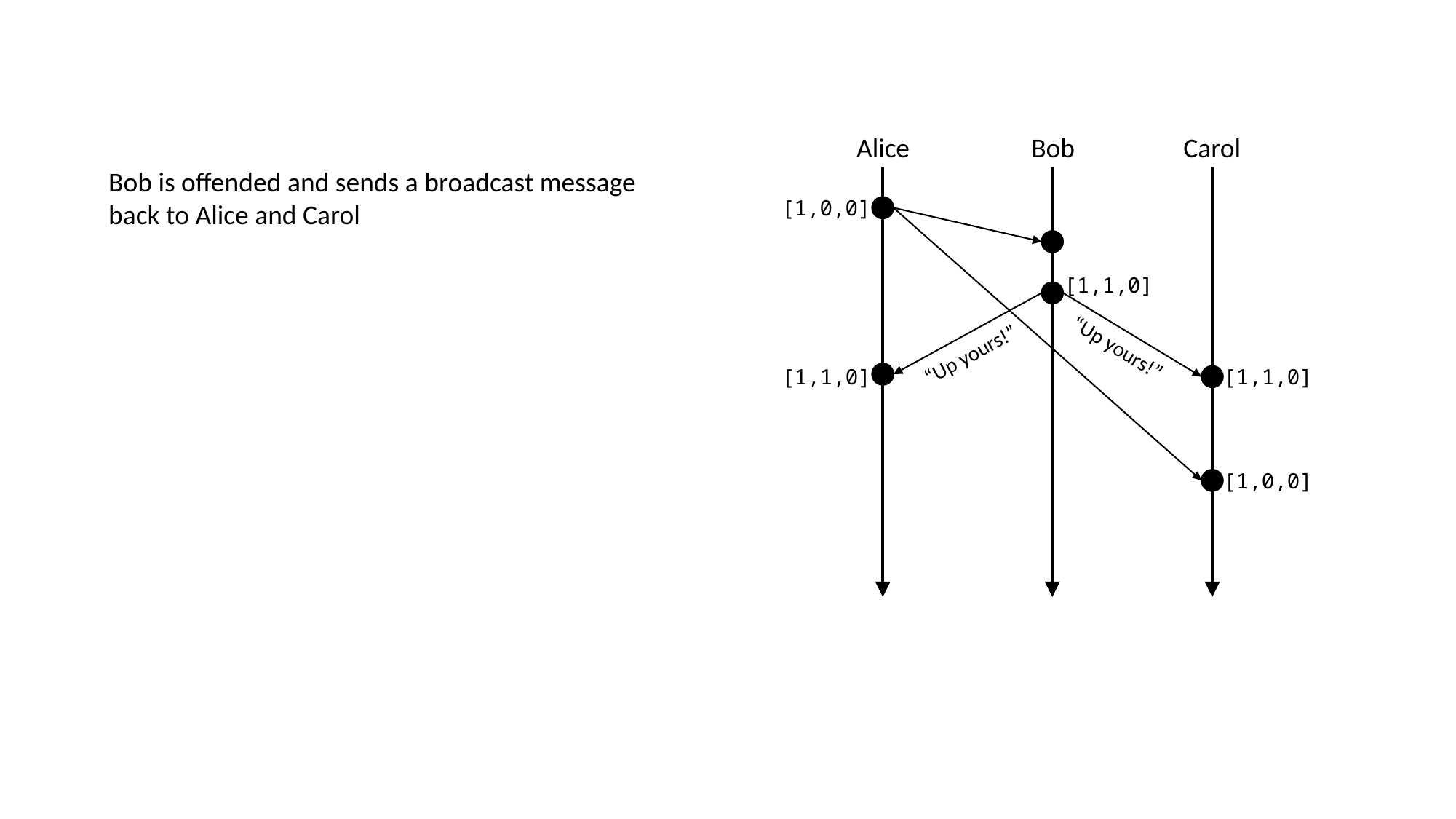

Alice
Bob
Carol
Bob is offended and sends a broadcast message back to Alice and Carol
[1,0,0]

[1,1,0]

“Up yours!”
“Up yours!”
[1,1,0]
[1,1,0]

[1,0,0]